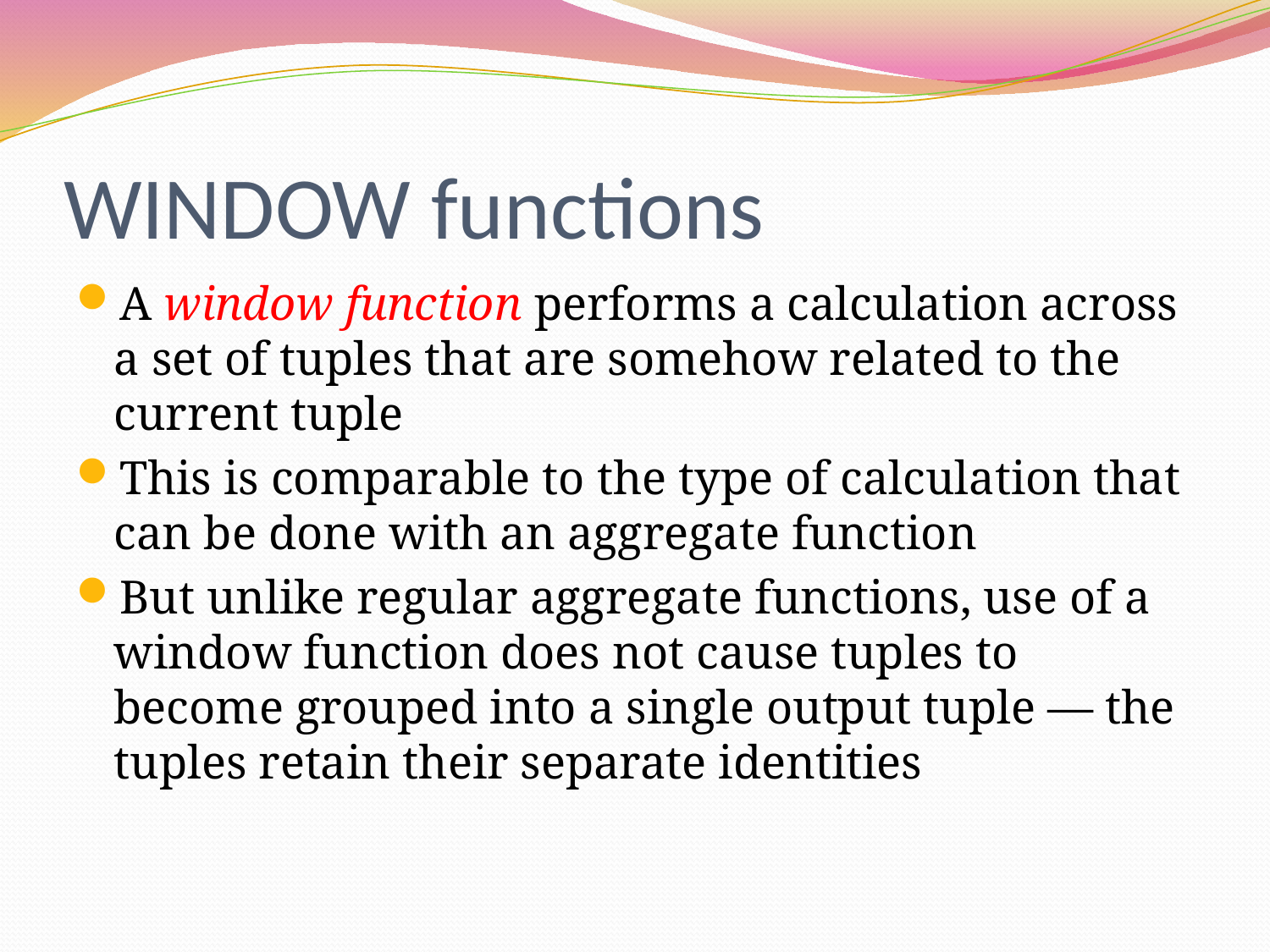

# WINDOW functions
A window function performs a calculation across a set of tuples that are somehow related to the current tuple
This is comparable to the type of calculation that can be done with an aggregate function
But unlike regular aggregate functions, use of a window function does not cause tuples to become grouped into a single output tuple — the tuples retain their separate identities